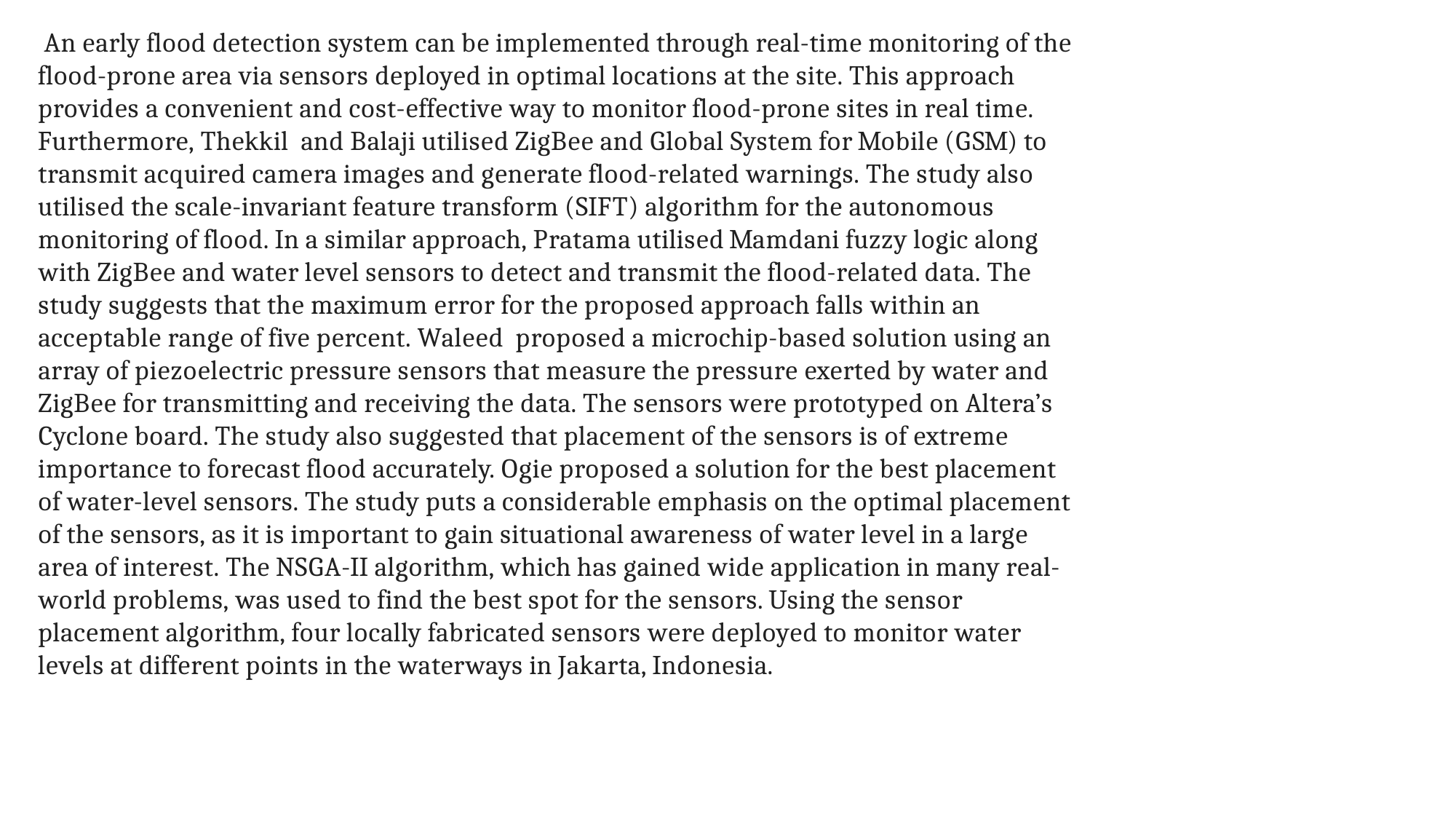

An early flood detection system can be implemented through real-time monitoring of the flood-prone area via sensors deployed in optimal locations at the site. This approach provides a convenient and cost-effective way to monitor flood-prone sites in real time. Furthermore, Thekkil  and Balaji utilised ZigBee and Global System for Mobile (GSM) to transmit acquired camera images and generate flood-related warnings. The study also utilised the scale-invariant feature transform (SIFT) algorithm for the autonomous monitoring of flood. In a similar approach, Pratama utilised Mamdani fuzzy logic along with ZigBee and water level sensors to detect and transmit the flood-related data. The study suggests that the maximum error for the proposed approach falls within an acceptable range of five percent. Waleed  proposed a microchip-based solution using an array of piezoelectric pressure sensors that measure the pressure exerted by water and ZigBee for transmitting and receiving the data. The sensors were prototyped on Altera’s Cyclone board. The study also suggested that placement of the sensors is of extreme importance to forecast flood accurately. Ogie proposed a solution for the best placement of water-level sensors. The study puts a considerable emphasis on the optimal placement of the sensors, as it is important to gain situational awareness of water level in a large area of interest. The NSGA-II algorithm, which has gained wide application in many real-world problems, was used to find the best spot for the sensors. Using the sensor placement algorithm, four locally fabricated sensors were deployed to monitor water levels at different points in the waterways in Jakarta, Indonesia.